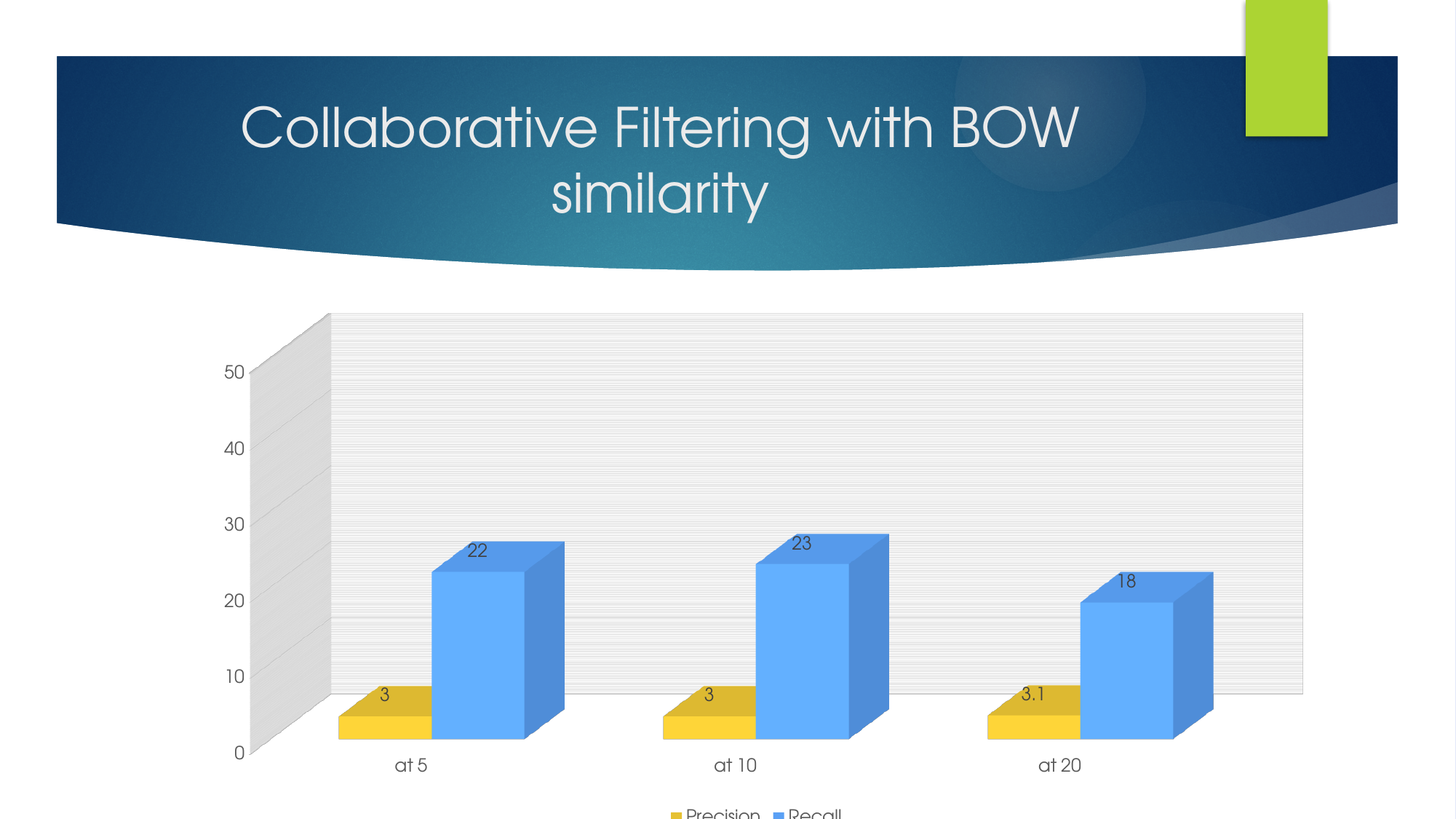

# Collaborative Filtering with BOW similarity

[unsupported chart]